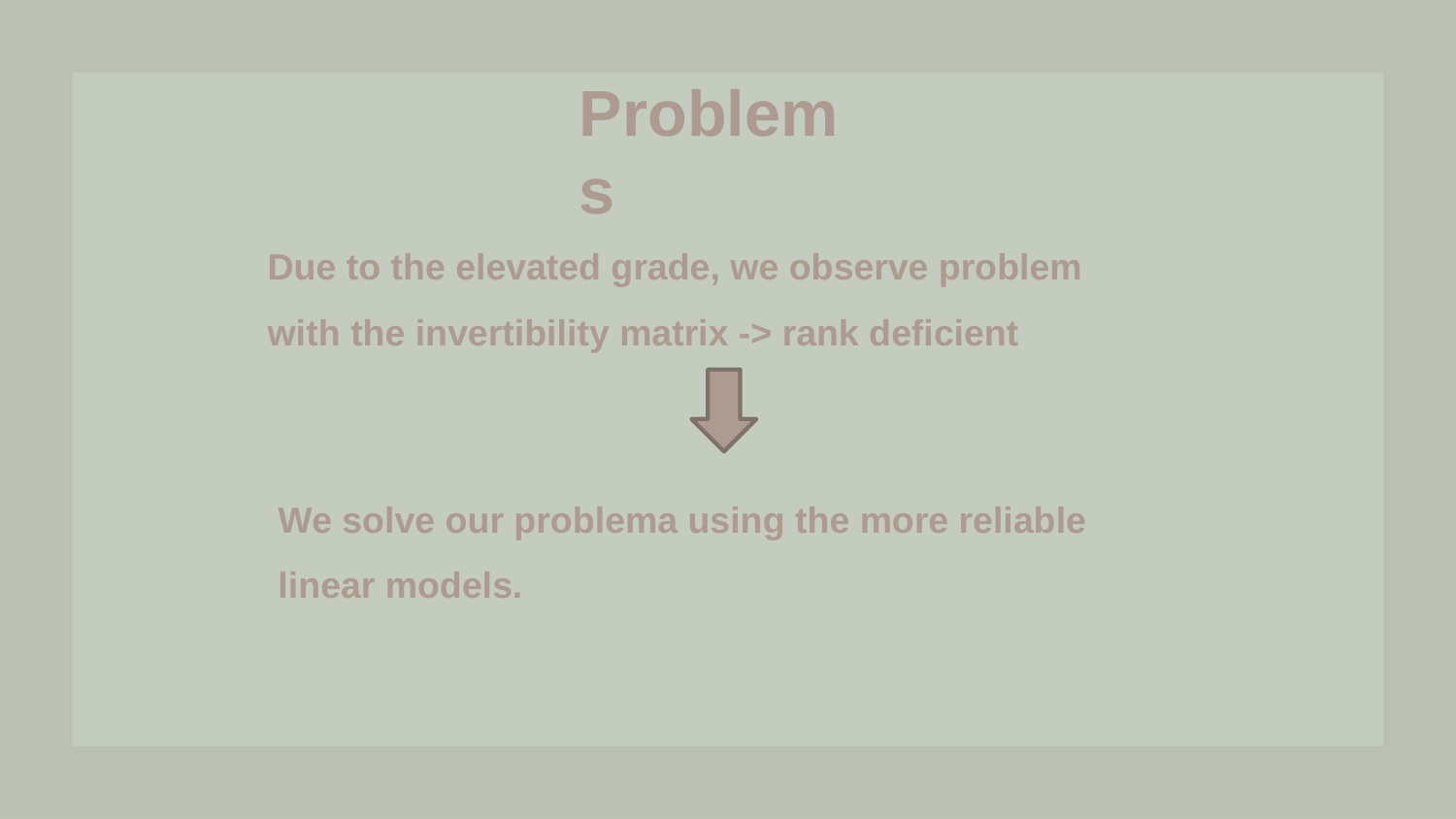

Problems
Due to the elevated grade, we observe problem with the invertibility matrix -> rank deficient

We solve our problema using the more reliable linear models.